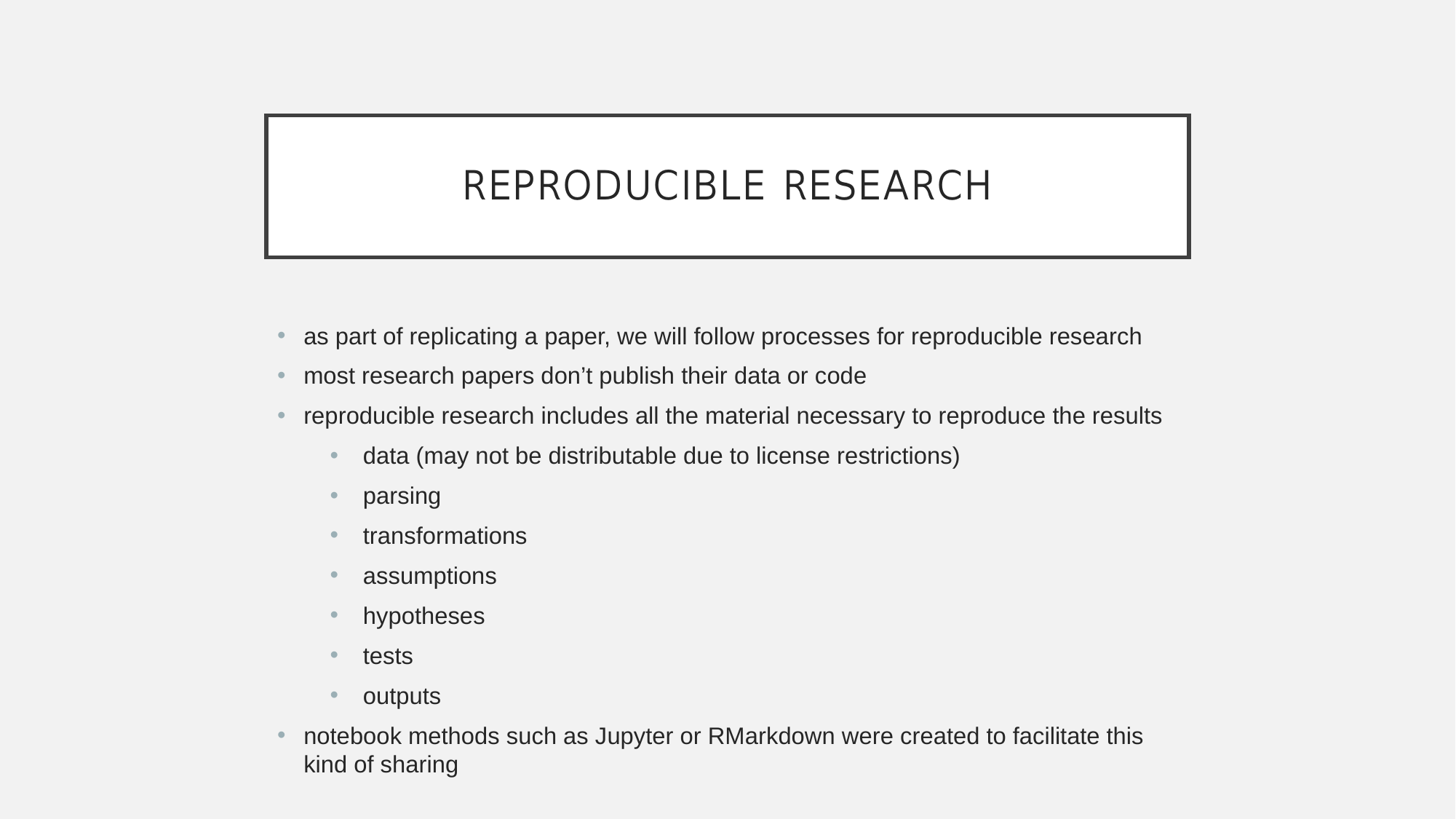

# Reproducible Research
as part of replicating a paper, we will follow processes for reproducible research
most research papers don’t publish their data or code
reproducible research includes all the material necessary to reproduce the results
data (may not be distributable due to license restrictions)
parsing
transformations
assumptions
hypotheses
tests
outputs
notebook methods such as Jupyter or RMarkdown were created to facilitate this kind of sharing